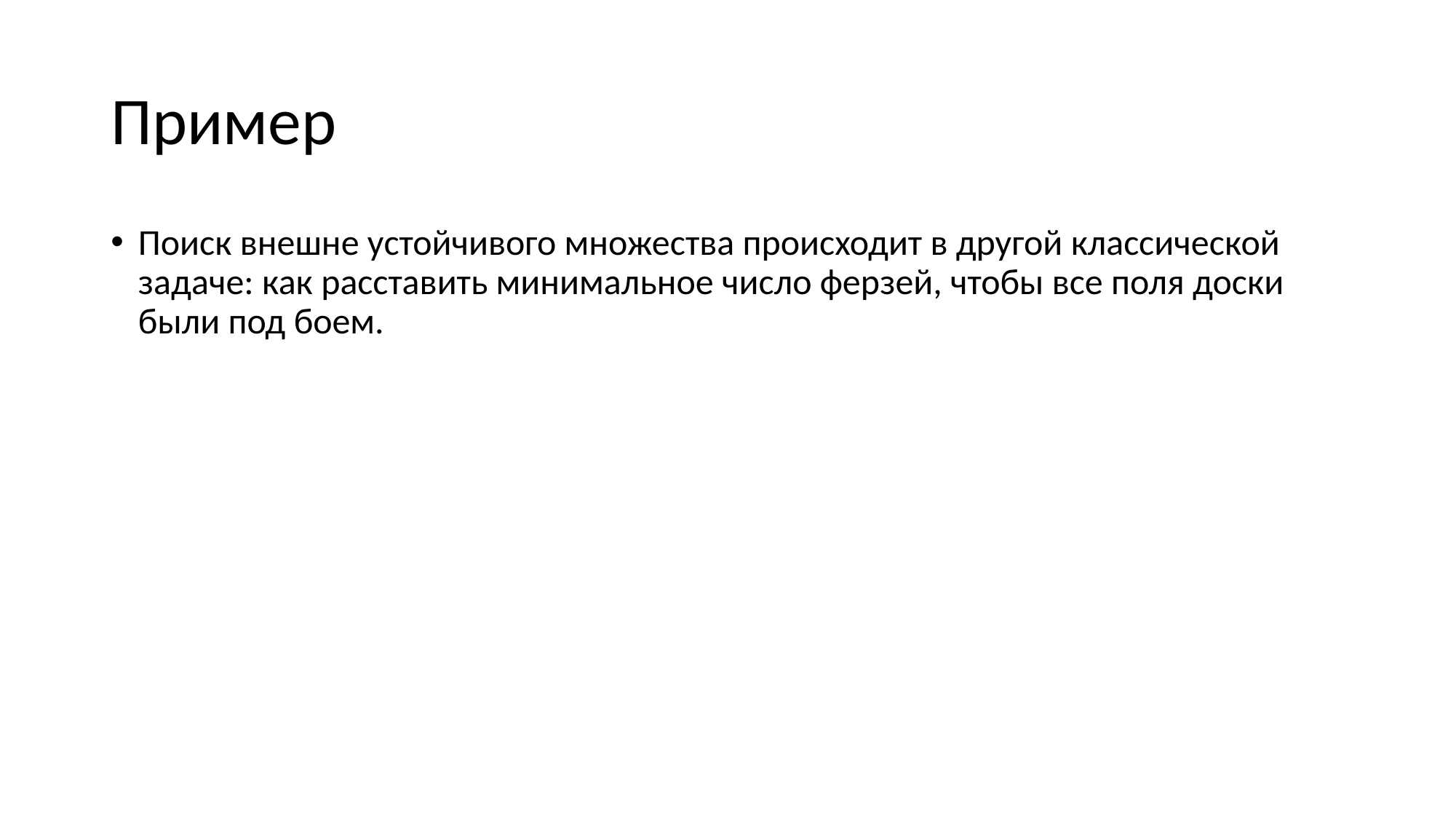

# Пример
Поиск внешне устойчивого множества происходит в другой классической задаче: как расставить минимальное число ферзей, чтобы все поля доски были под боем.